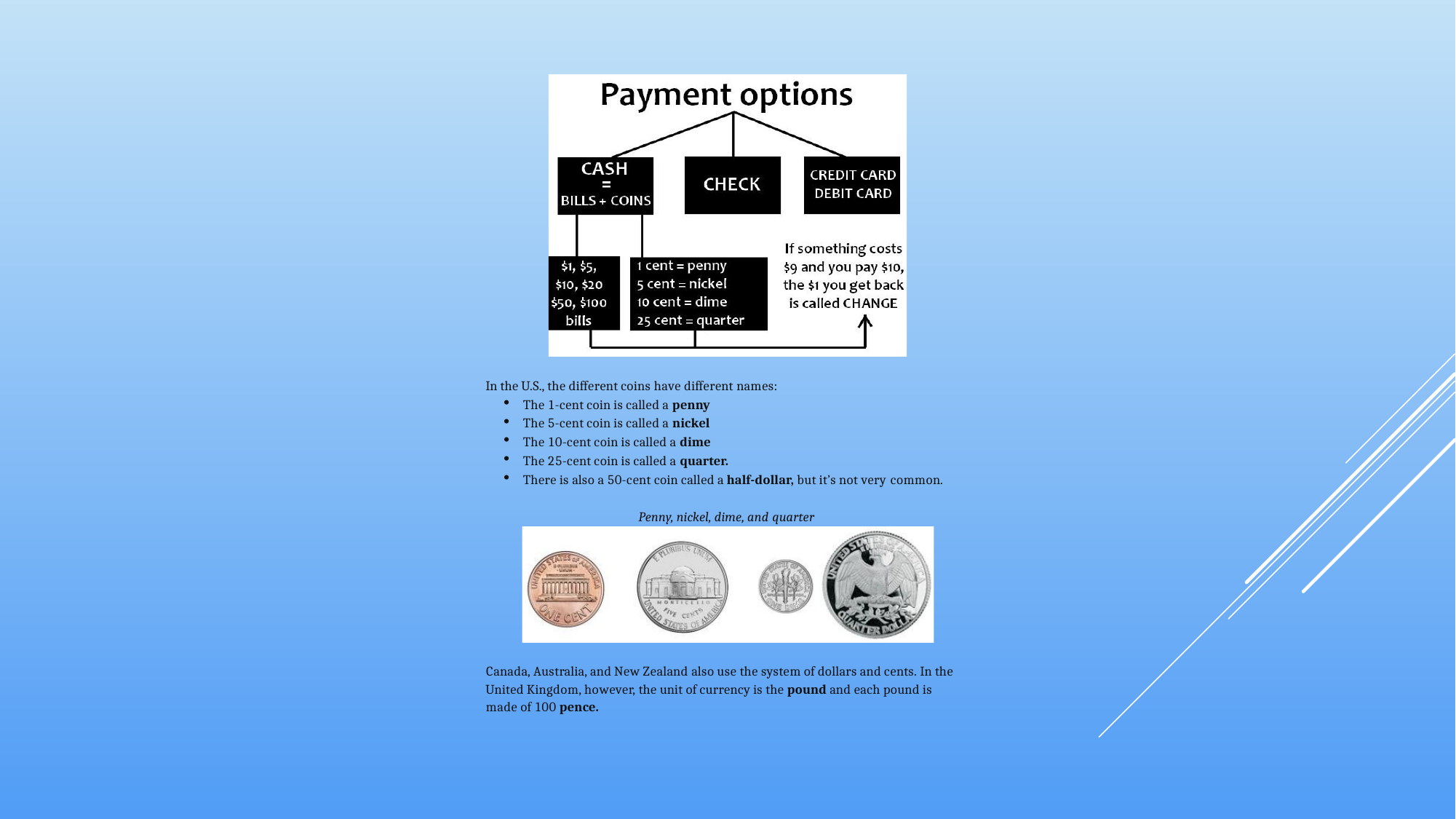

In the U.S., the different coins have different names:
The 1-cent coin is called a penny
The 5-cent coin is called a nickel
The 10-cent coin is called a dime
The 25-cent coin is called a quarter.
There is also a 50-cent coin called a half-dollar, but it’s not very common.

Penny, nickel, dime, and quarter

Canada, Australia, and New Zealand also use the system of dollars and cents. In the  United Kingdom, however, the unit of currency is the pound and each pound is  made of 100 pence.